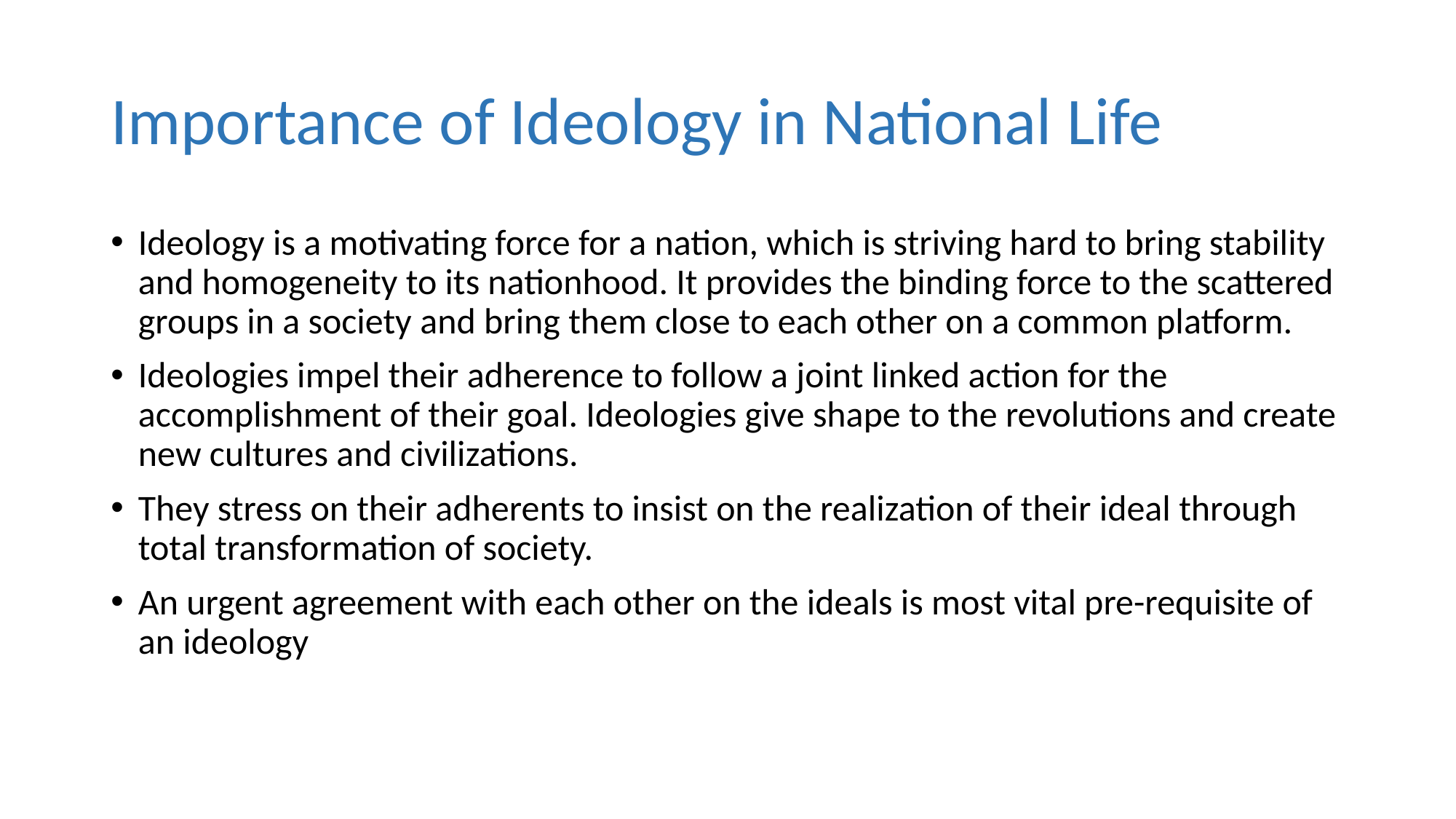

# Importance of Ideology in National Life
Ideology is a motivating force for a nation, which is striving hard to bring stability and homogeneity to its nationhood. It provides the binding force to the scattered groups in a society and bring them close to each other on a common platform.
Ideologies impel their adherence to follow a joint linked action for the accomplishment of their goal. Ideologies give shape to the revolutions and create new cultures and civilizations.
They stress on their adherents to insist on the realization of their ideal through total transformation of society.
An urgent agreement with each other on the ideals is most vital pre-requisite of an ideology